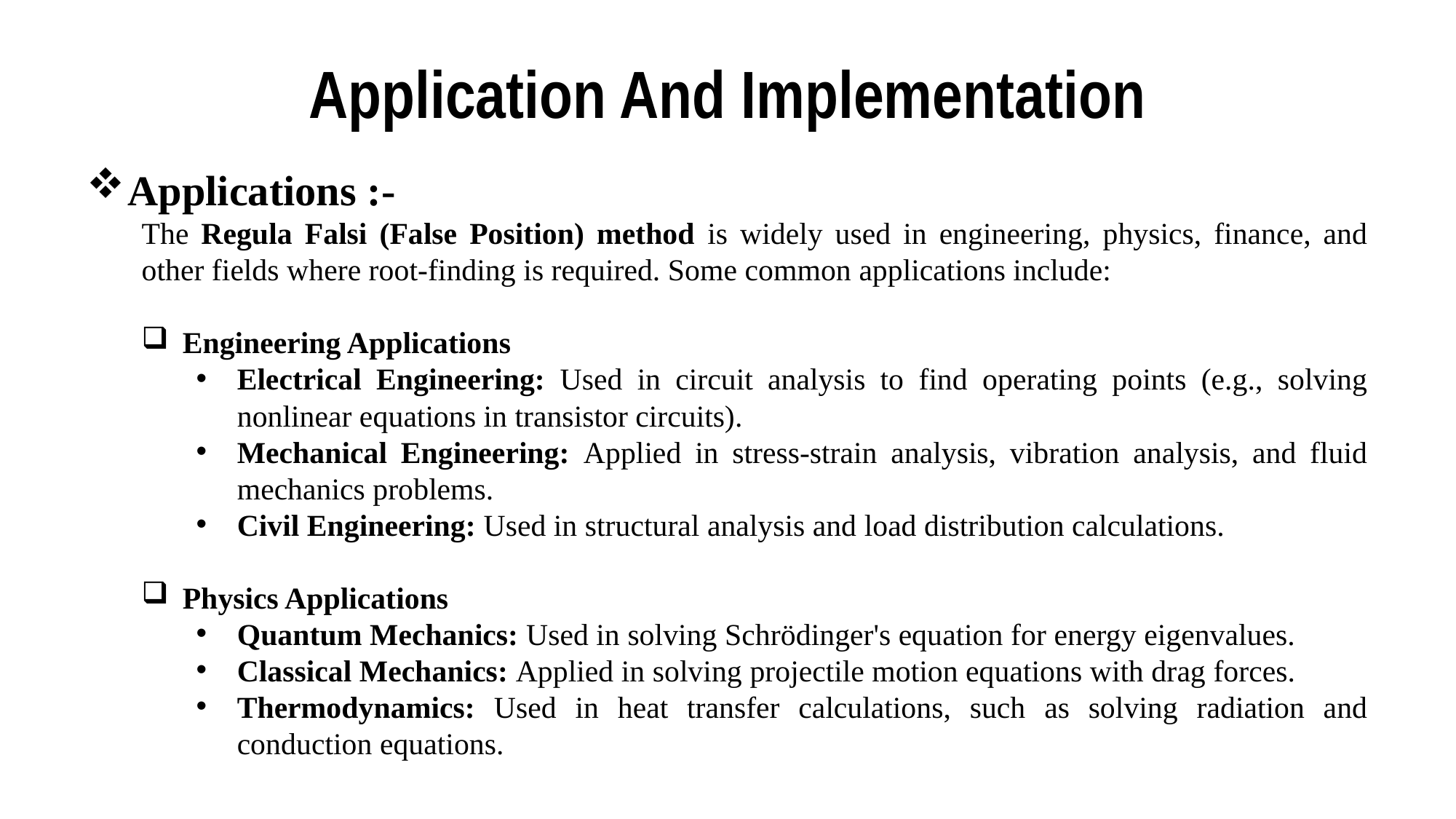

# Application And Implementation
Applications :-
The Regula Falsi (False Position) method is widely used in engineering, physics, finance, and other fields where root-finding is required. Some common applications include:

Engineering Applications
Electrical Engineering: Used in circuit analysis to find operating points (e.g., solving nonlinear equations in transistor circuits).
Mechanical Engineering: Applied in stress-strain analysis, vibration analysis, and fluid mechanics problems.
Civil Engineering: Used in structural analysis and load distribution calculations.

Physics Applications
Quantum Mechanics: Used in solving Schrödinger's equation for energy eigenvalues.
Classical Mechanics: Applied in solving projectile motion equations with drag forces.
Thermodynamics: Used in heat transfer calculations, such as solving radiation and conduction equations.